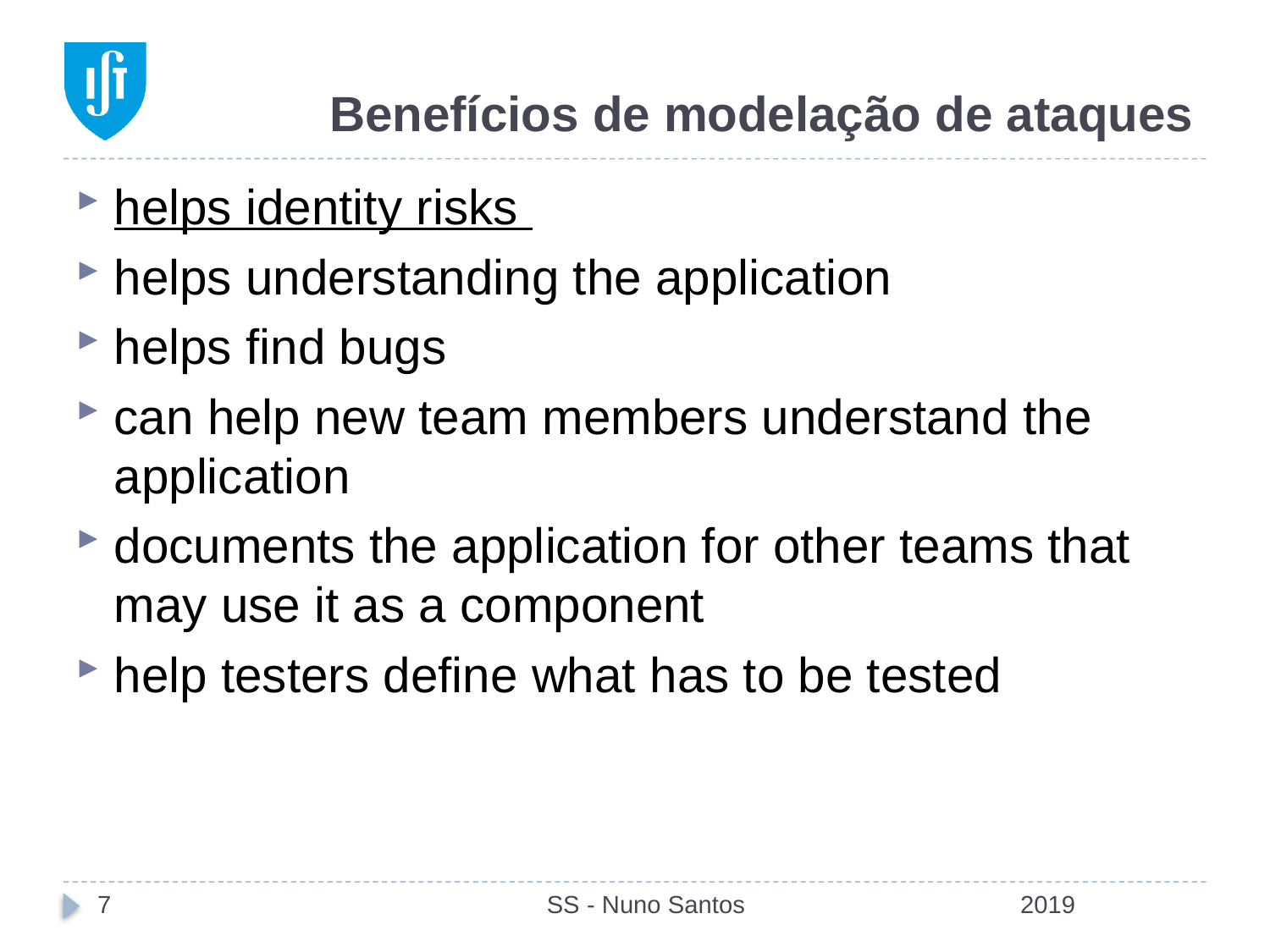

# Benefícios de modelação de ataques
helps identity risks
helps understanding the application
helps find bugs
can help new team members understand the application
documents the application for other teams that may use it as a component
help testers define what has to be tested

7
SS - Nuno Santos
2019